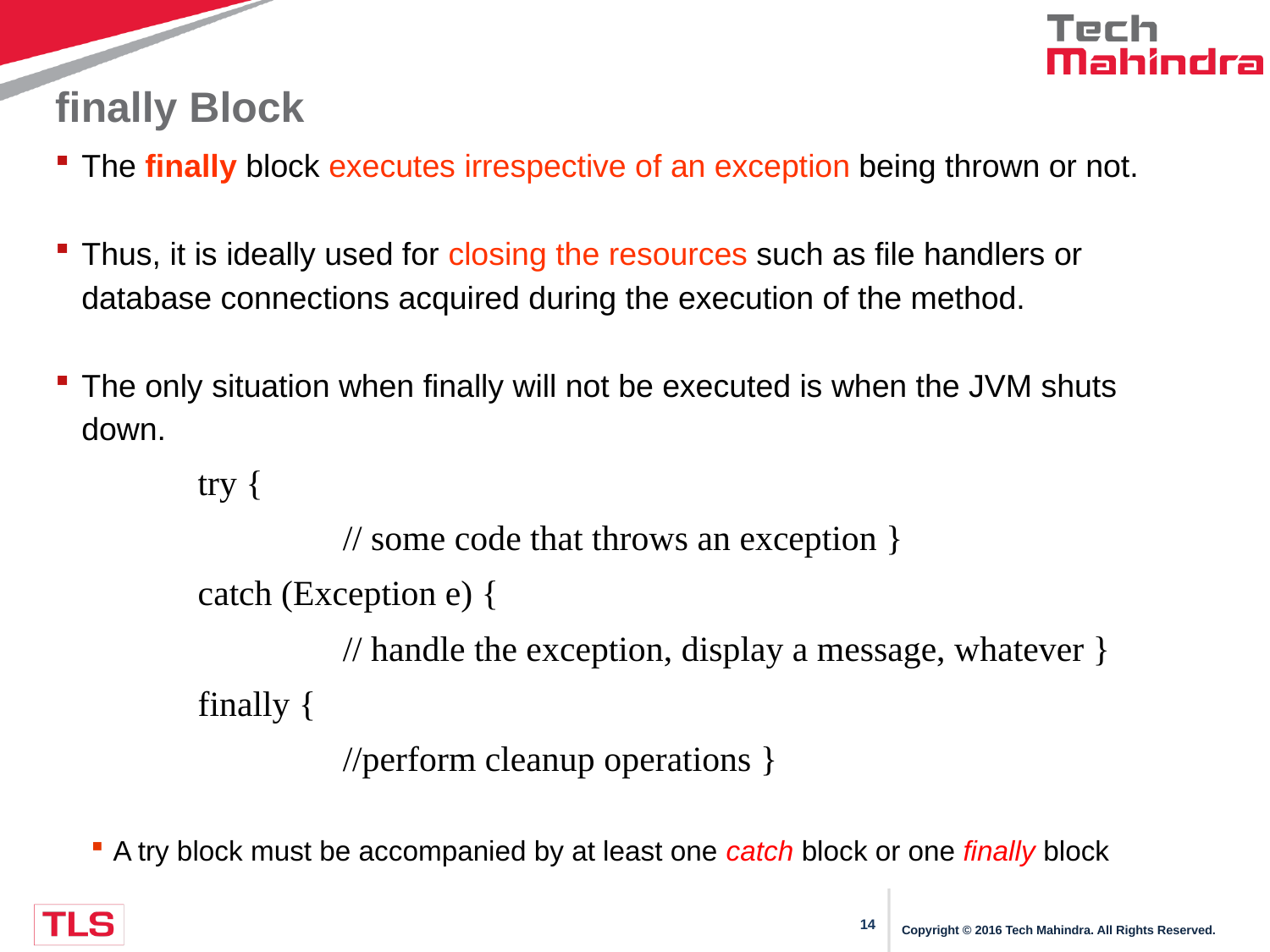

# finally Block
The finally block executes irrespective of an exception being thrown or not.

Thus, it is ideally used for closing the resources such as file handlers or database connections acquired during the execution of the method.

The only situation when finally will not be executed is when the JVM shuts down.
try {
		// some code that throws an exception }
catch (Exception e) {
		// handle the exception, display a message, whatever }
finally {
		//perform cleanup operations }

A try block must be accompanied by at least one catch block or one finally block

Copyright © 2016 Tech Mahindra. All Rights Reserved.